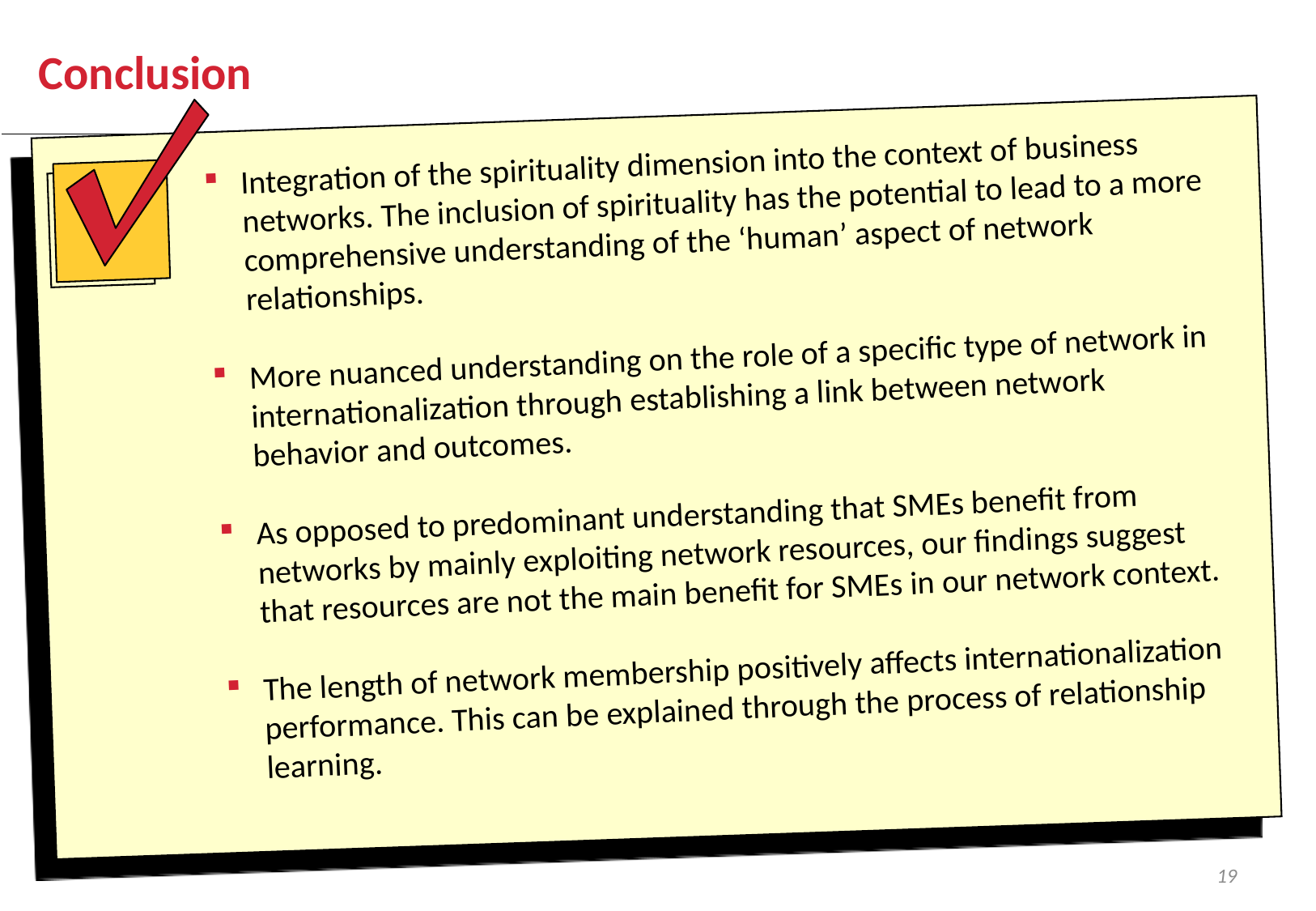

# Conclusion
Integration of the spirituality dimension into the context of business networks. The inclusion of spirituality has the potential to lead to a more comprehensive understanding of the ‘human’ aspect of network relationships.

More nuanced understanding on the role of a specific type of network in internationalization through establishing a link between network behavior and outcomes.

As opposed to predominant understanding that SMEs benefit from networks by mainly exploiting network resources, our findings suggest that resources are not the main benefit for SMEs in our network context.

The length of network membership positively affects internationalization performance. This can be explained through the process of relationship learning.

19